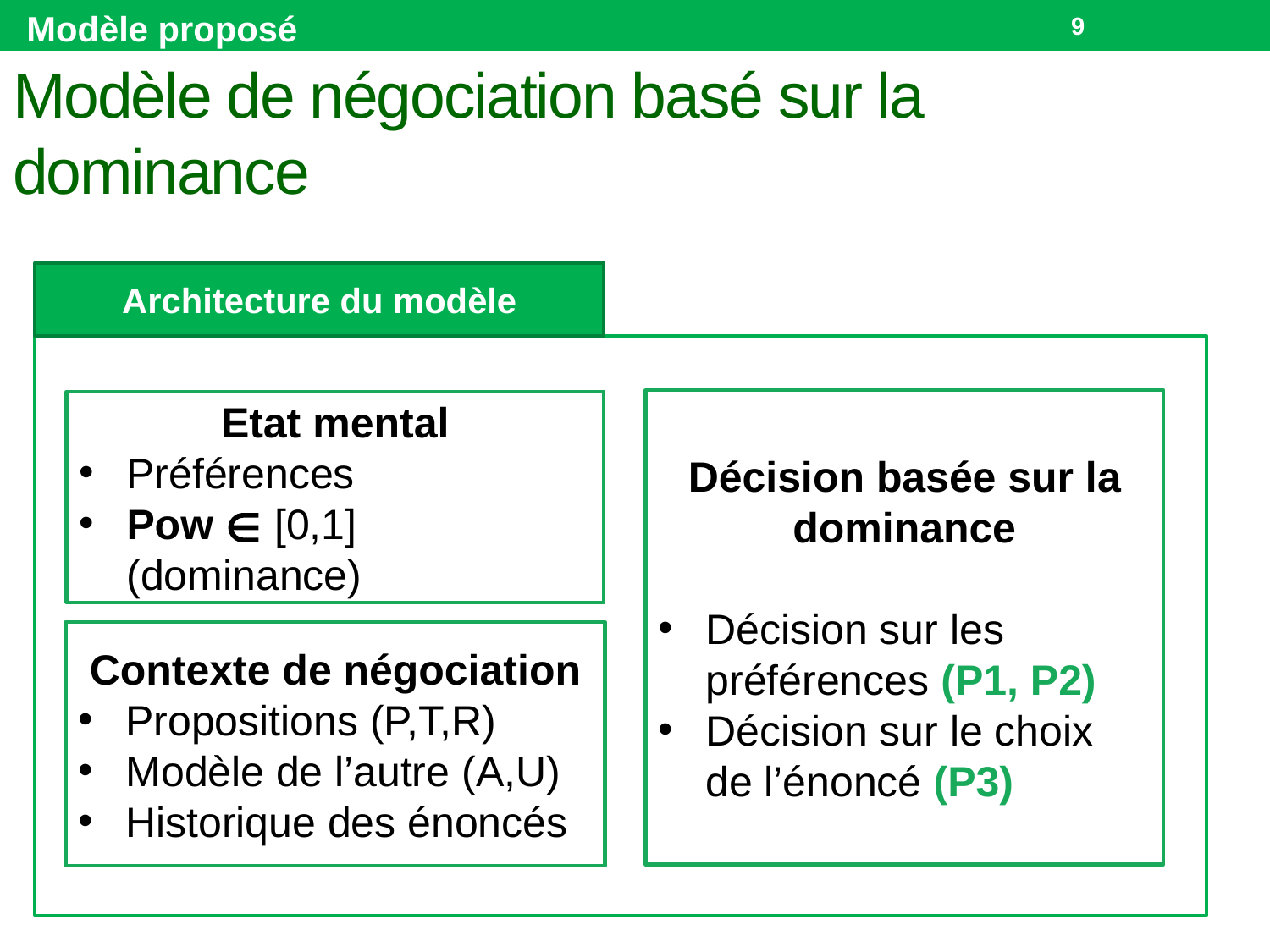

Modèle proposé
9
# Modèle de négociation basé sur la dominance
Architecture du modèle

Décision basée sur la dominance

Décision sur les préférences (P1, P2)
Décision sur le choix de l’énoncé (P3)

Etat mental
Préférences
Pow ∊ [0,1] (dominance)

Contexte de négociation
Propositions (P,T,R)
Modèle de l’autre (A,U)
Historique des énoncés